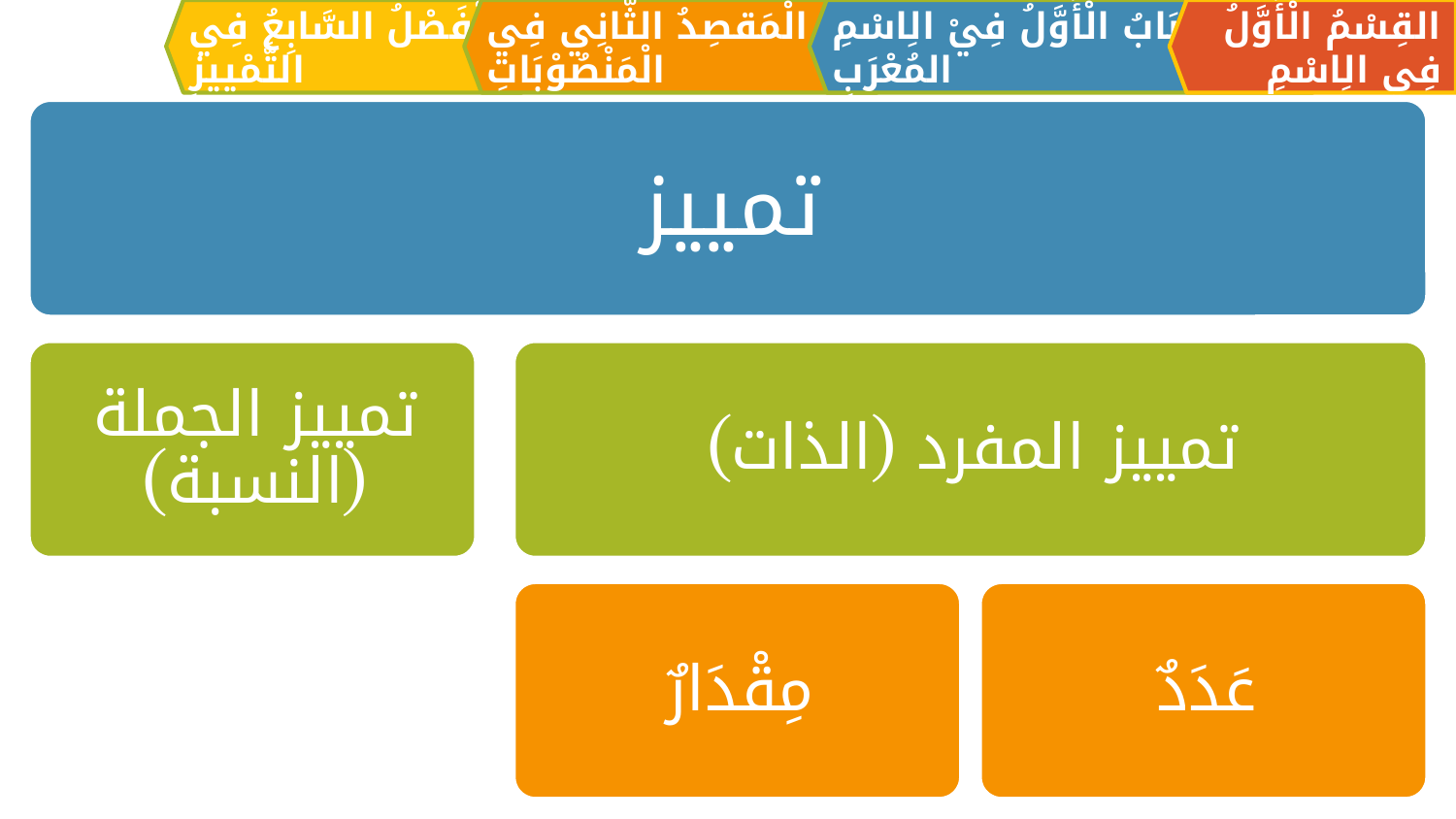

الْمَقصِدُ الثَّانِي فِي الْمَنْصُوْبَاتِ
القِسْمُ الْأَوَّلُ فِي الِاسْمِ
اَلبَابُ الْأَوَّلُ فِيْ الِاسْمِ المُعْرَبِ
الْفَصْلُ السَّابِعُ فِي التَّمْييزِ
تمييز
تمييز المفرد (الذات)
عَدَدٌ
مِقْدَارٌ
تمييز الجملة (النسبة)